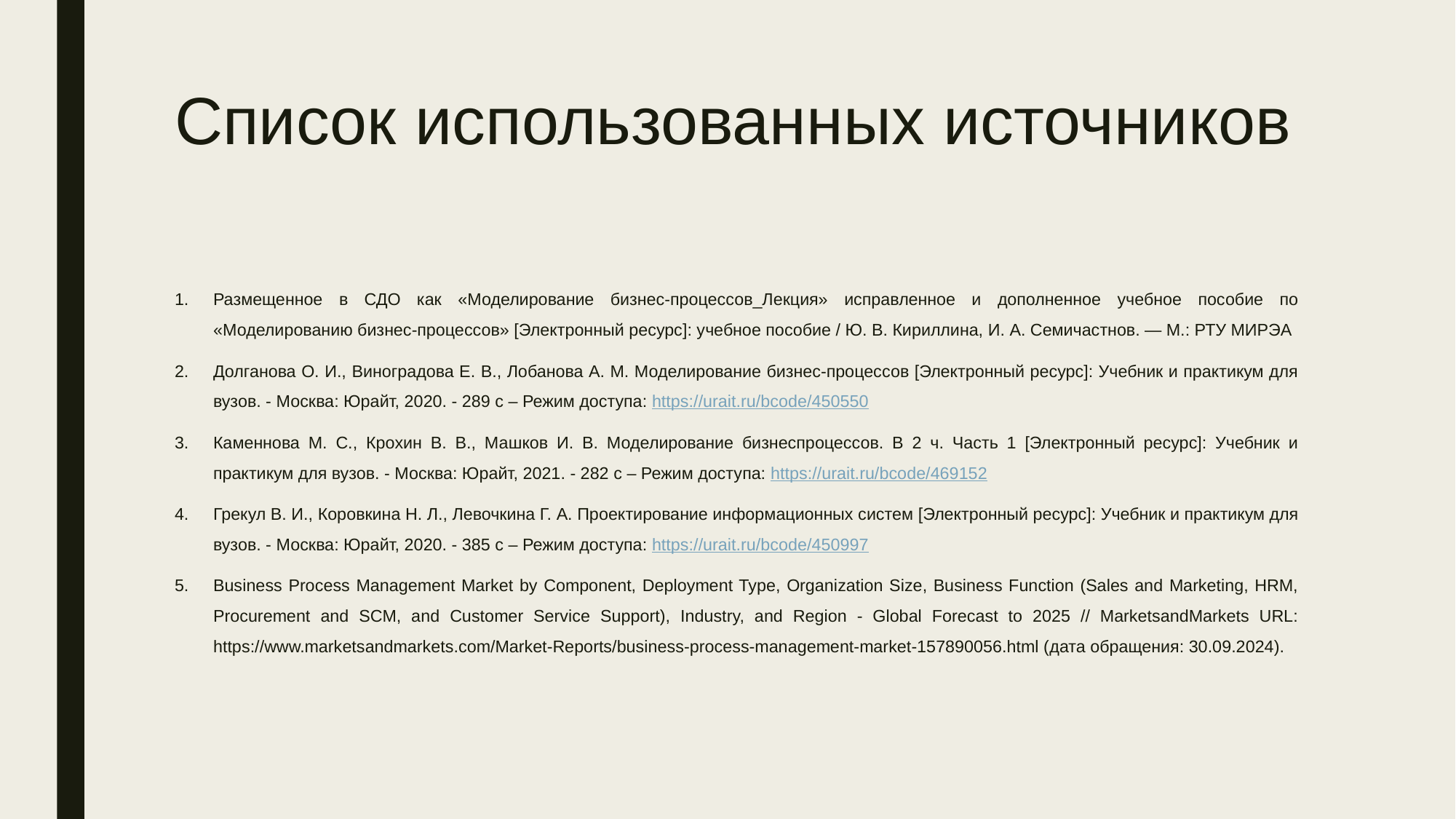

# Список использованных источников
Размещенное в СДО как «Моделирование бизнес-процессов_Лекция» исправленное и дополненное учебное пособие по «Моделированию бизнес-процессов» [Электронный ресурс]: учебное пособие / Ю. В. Кириллина, И. А. Семичастнов. — М.: РТУ МИРЭА
Долганова О. И., Виноградова Е. В., Лобанова А. М. Моделирование бизнес-процессов [Электронный ресурс]: Учебник и практикум для вузов. - Москва: Юрайт, 2020. - 289 с – Режим доступа: https://urait.ru/bcode/450550
Каменнова М. С., Крохин В. В., Машков И. В. Моделирование бизнеспроцессов. В 2 ч. Часть 1 [Электронный ресурс]: Учебник и практикум для вузов. - Москва: Юрайт, 2021. - 282 с – Режим доступа: https://urait.ru/bcode/469152
Грекул В. И., Коровкина Н. Л., Левочкина Г. А. Проектирование информационных систем [Электронный ресурс]: Учебник и практикум для вузов. - Москва: Юрайт, 2020. - 385 с – Режим доступа: https://urait.ru/bcode/450997
Business Process Management Market by Component, Deployment Type, Organization Size, Business Function (Sales and Marketing, HRM, Procurement and SCM, and Customer Service Support), Industry, and Region - Global Forecast to 2025 // MarketsandMarkets URL: https://www.marketsandmarkets.com/Market-Reports/business-process-management-market-157890056.html (дата обращения: 30.09.2024).